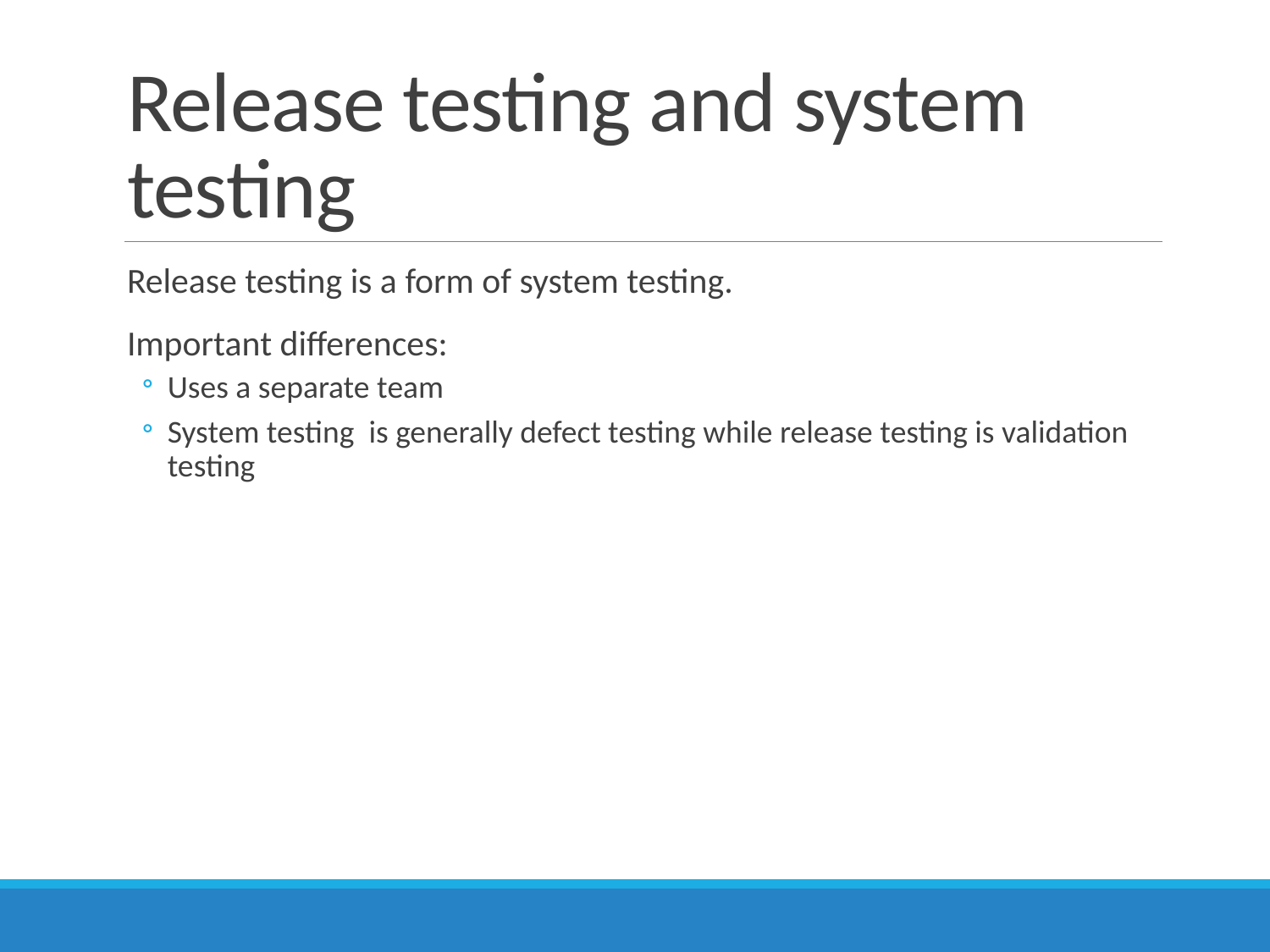

# Release testing and system testing
Release testing is a form of system testing.
Important differences:
Uses a separate team
System testing  is generally defect testing while release testing is validation testing